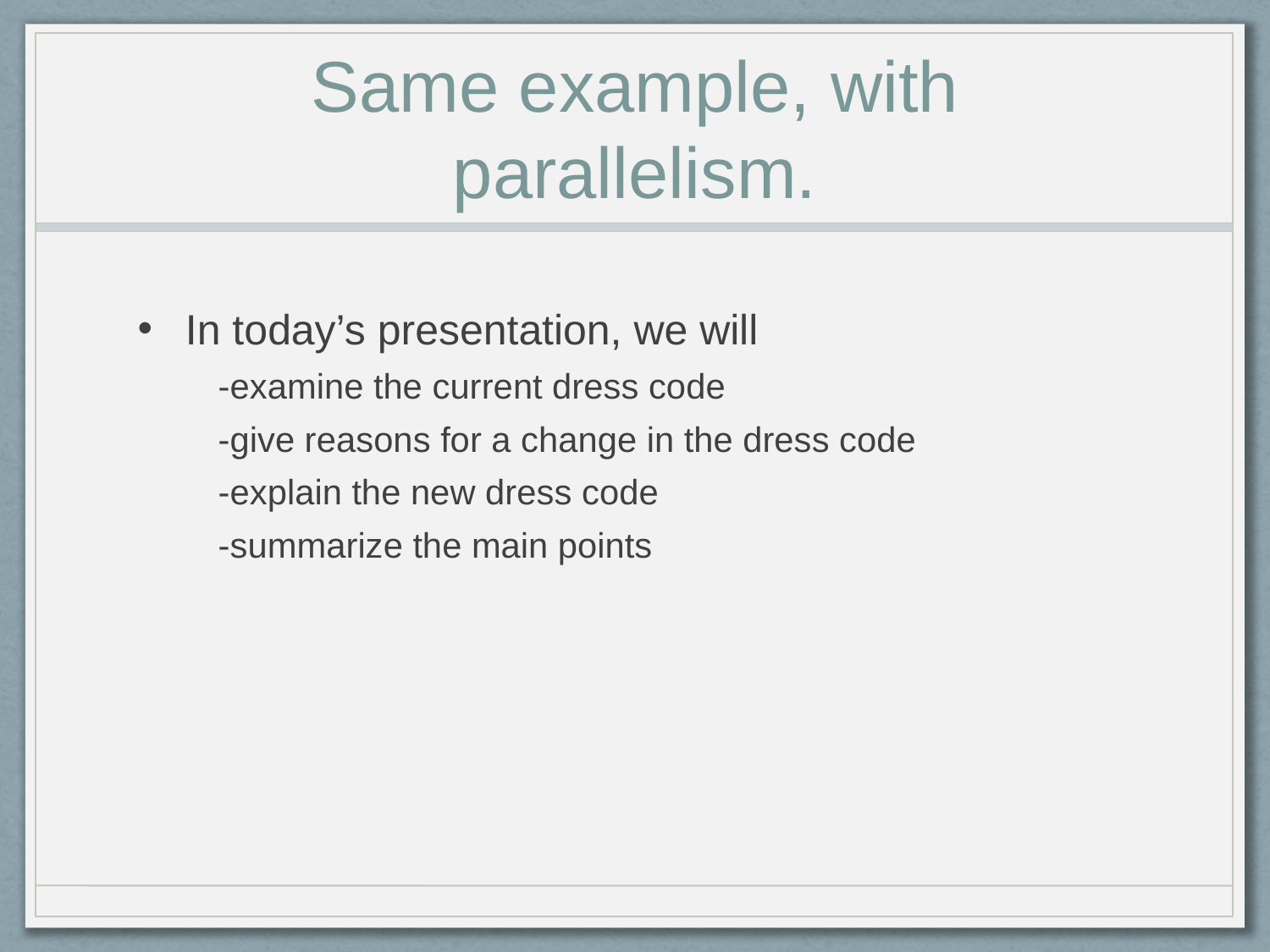

# Same example, with parallelism.
In today’s presentation, we will
-examine the current dress code
-give reasons for a change in the dress code
-explain the new dress code
-summarize the main points